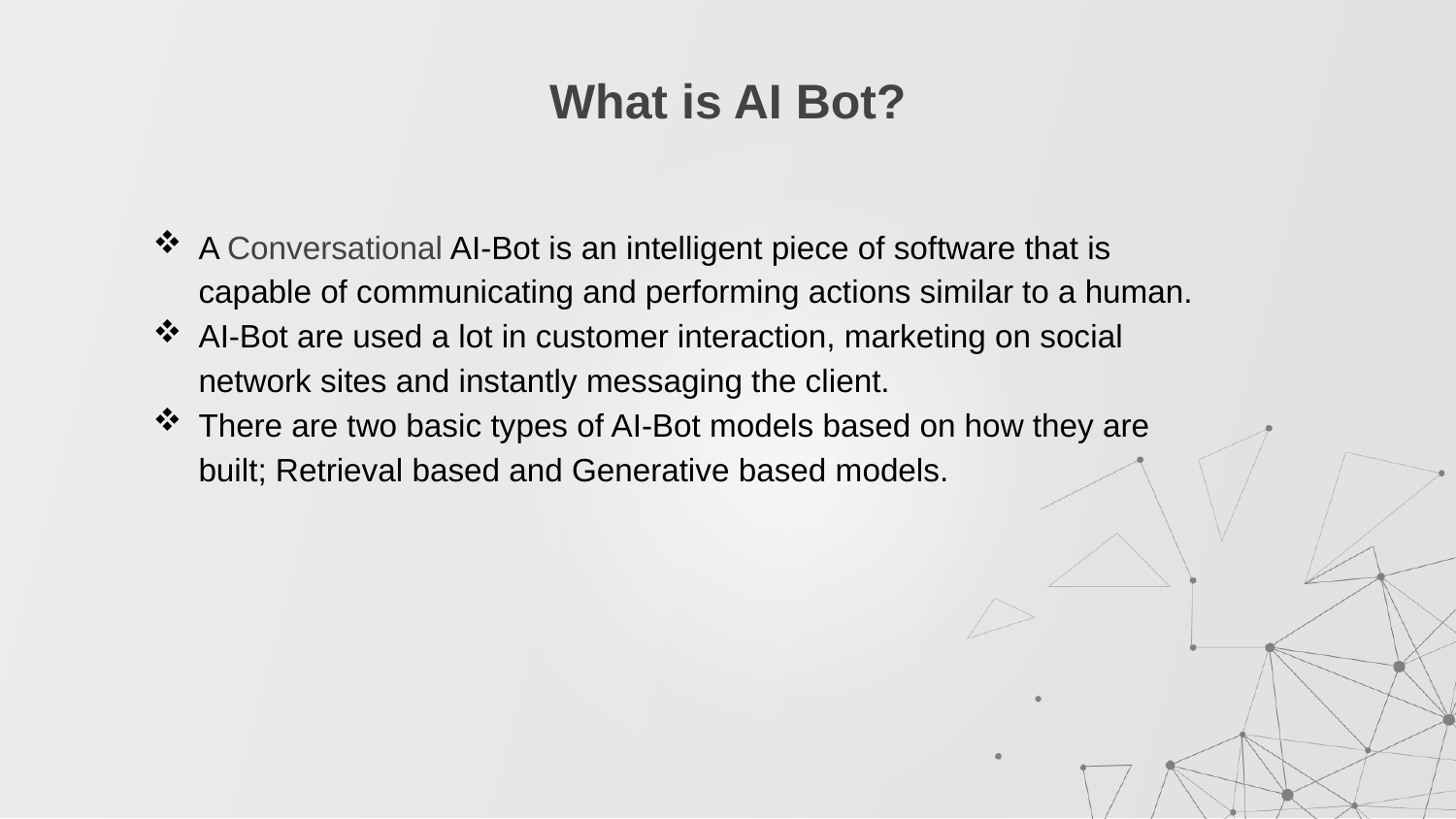

# What is AI Bot?
A Conversational AI-Bot is an intelligent piece of software that is capable of communicating and performing actions similar to a human.
AI-Bot are used a lot in customer interaction, marketing on social network sites and instantly messaging the client.
There are two basic types of AI-Bot models based on how they are built; Retrieval based and Generative based models.